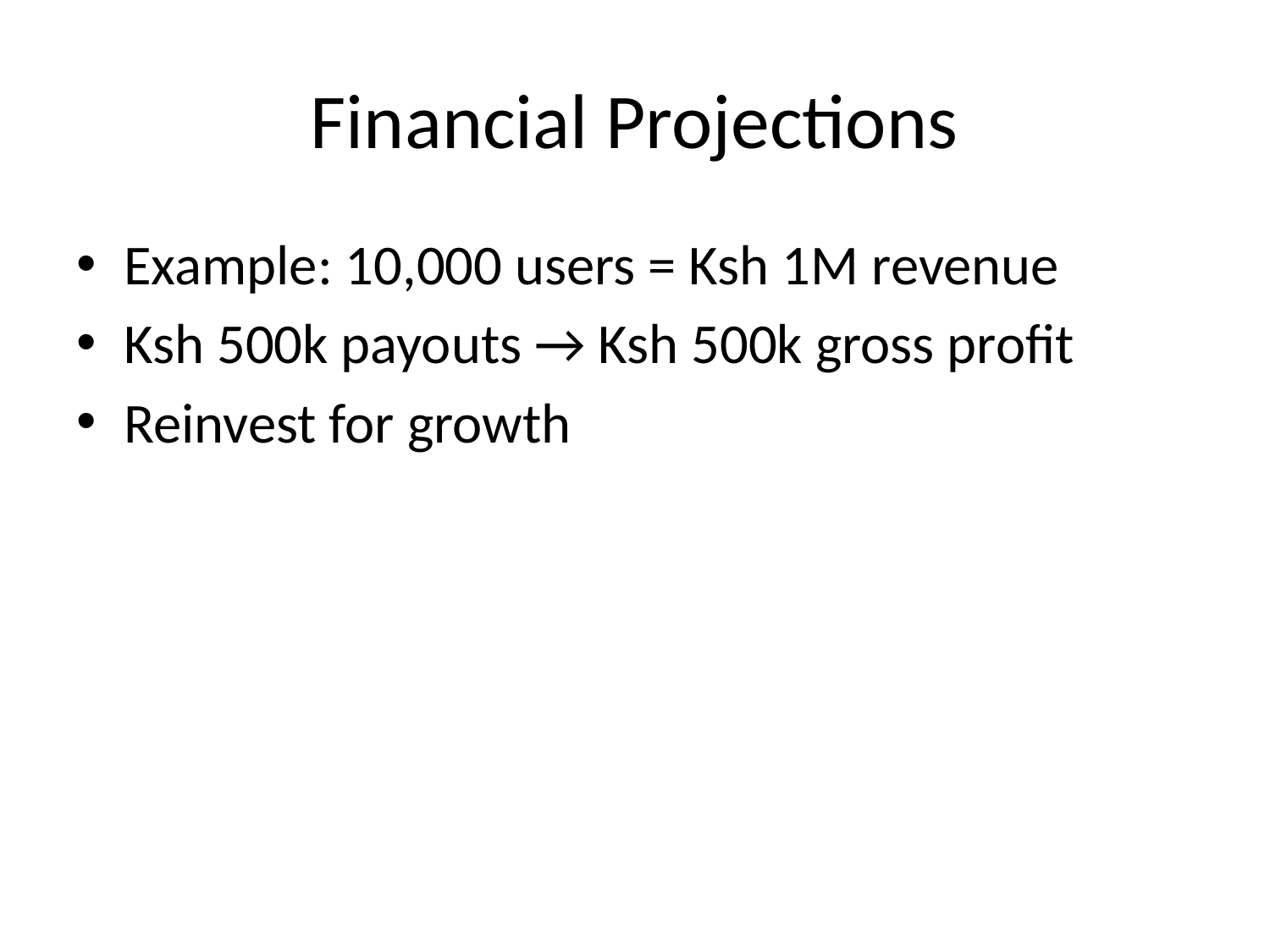

# Financial Projections
Example: 10,000 users = Ksh 1M revenue
Ksh 500k payouts → Ksh 500k gross profit
Reinvest for growth